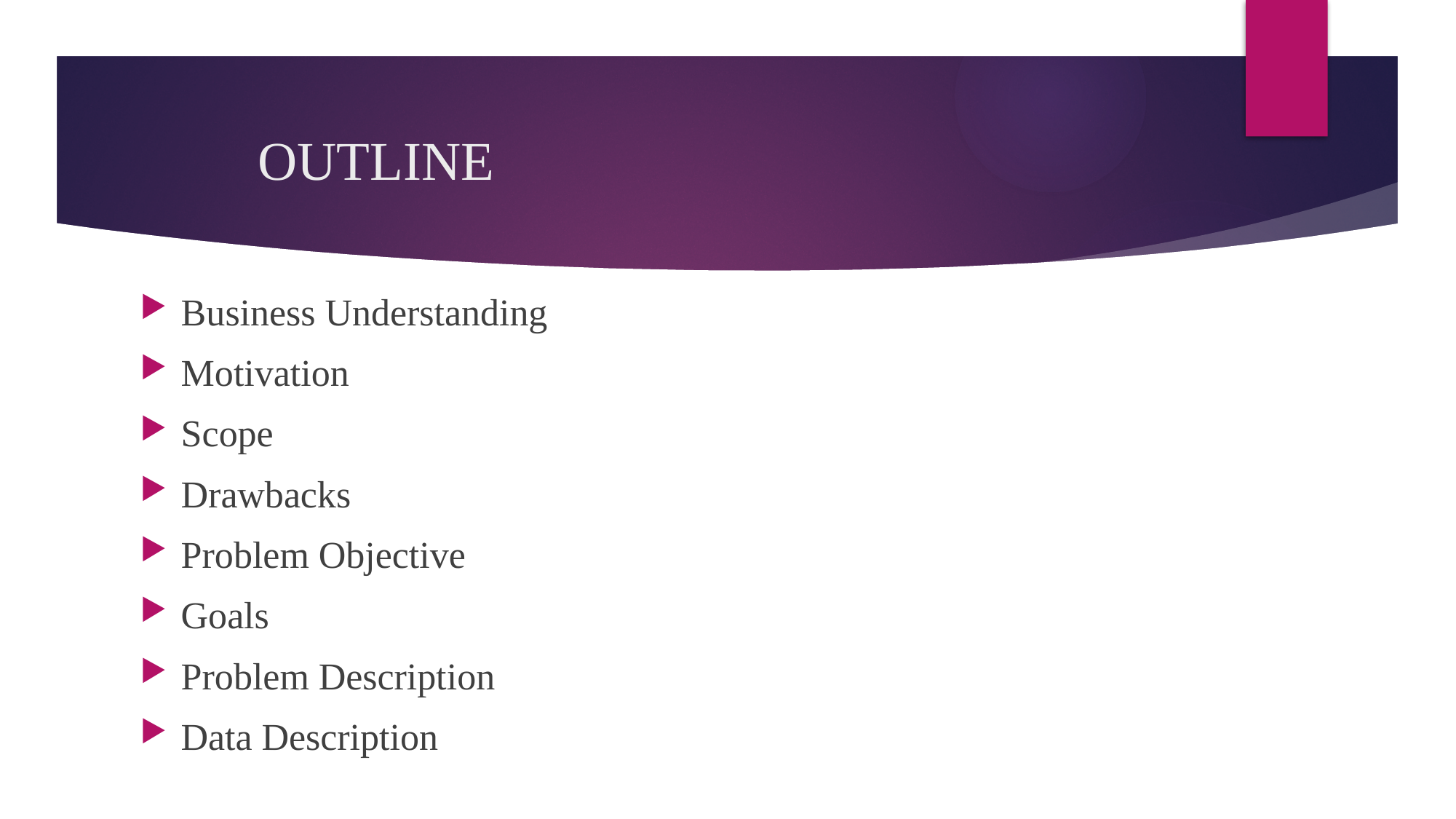

# OUTLINE
Business Understanding
Motivation
Scope
Drawbacks
Problem Objective
Goals
Problem Description
Data Description